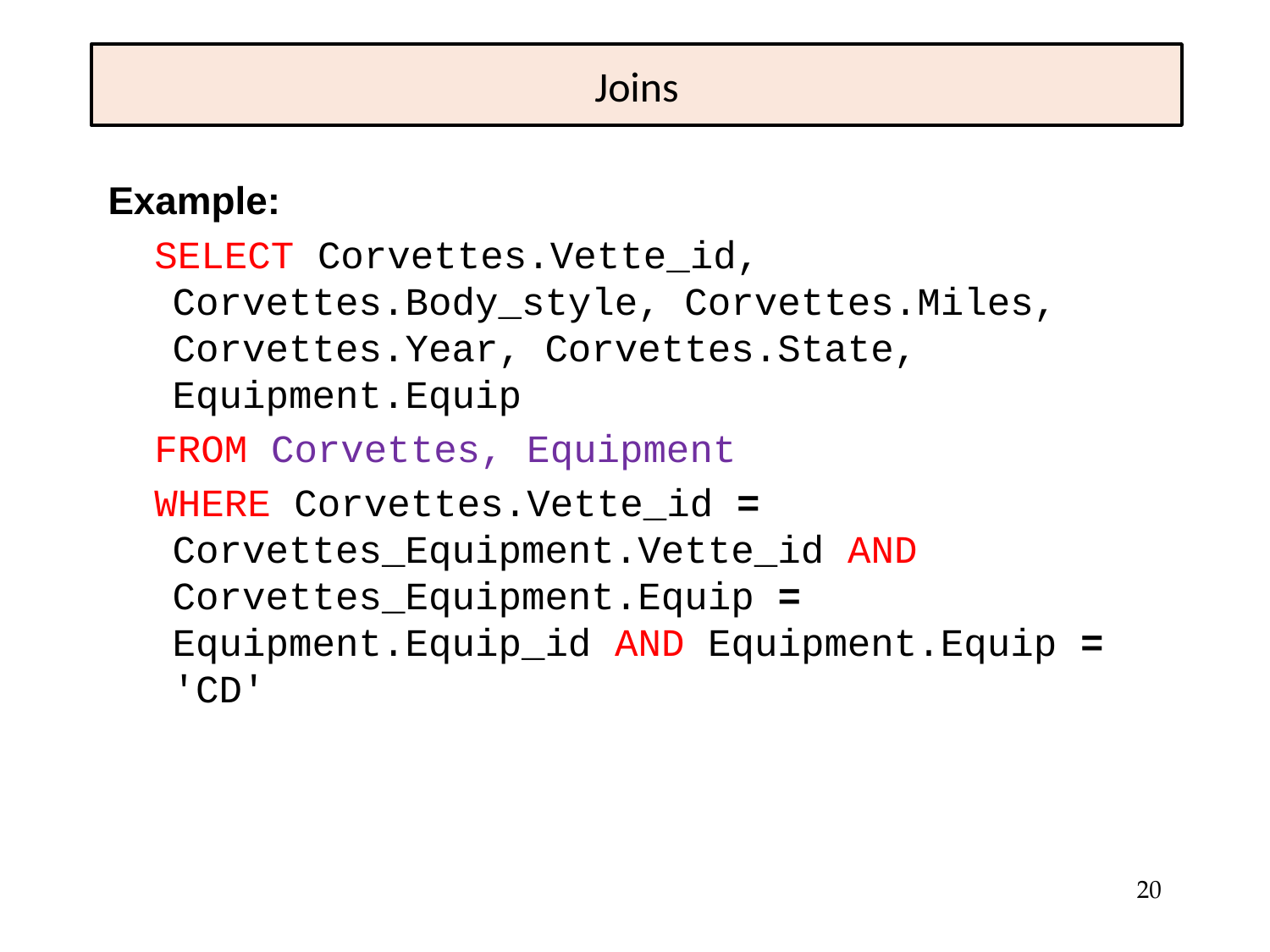

# Joins
Example:
  SELECT Corvettes.Vette_id, Corvettes.Body_style, Corvettes.Miles, Corvettes.Year, Corvettes.State, Equipment.Equip
  FROM Corvettes, Equipment
  WHERE Corvettes.Vette_id = Corvettes_Equipment.Vette_id AND Corvettes_Equipment.Equip = Equipment.Equip_id AND Equipment.Equip = 'CD'
20